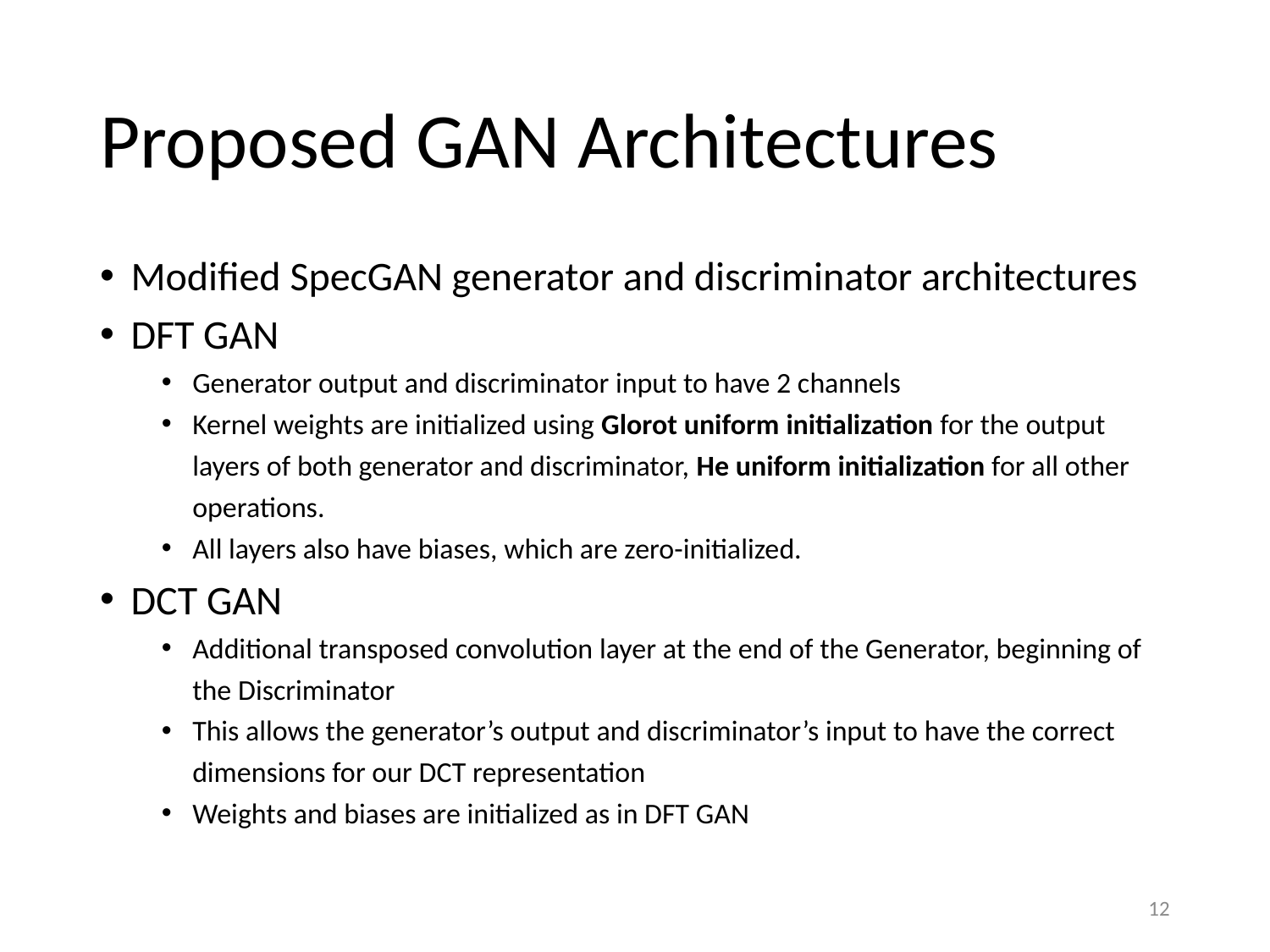

# Proposed GAN Architectures
Modified SpecGAN generator and discriminator architectures
DFT GAN
Generator output and discriminator input to have 2 channels
Kernel weights are initialized using Glorot uniform initialization for the output layers of both generator and discriminator, He uniform initialization for all other operations.
All layers also have biases, which are zero-initialized.
DCT GAN
Additional transposed convolution layer at the end of the Generator, beginning of the Discriminator
This allows the generator’s output and discriminator’s input to have the correct dimensions for our DCT representation
Weights and biases are initialized as in DFT GAN
12